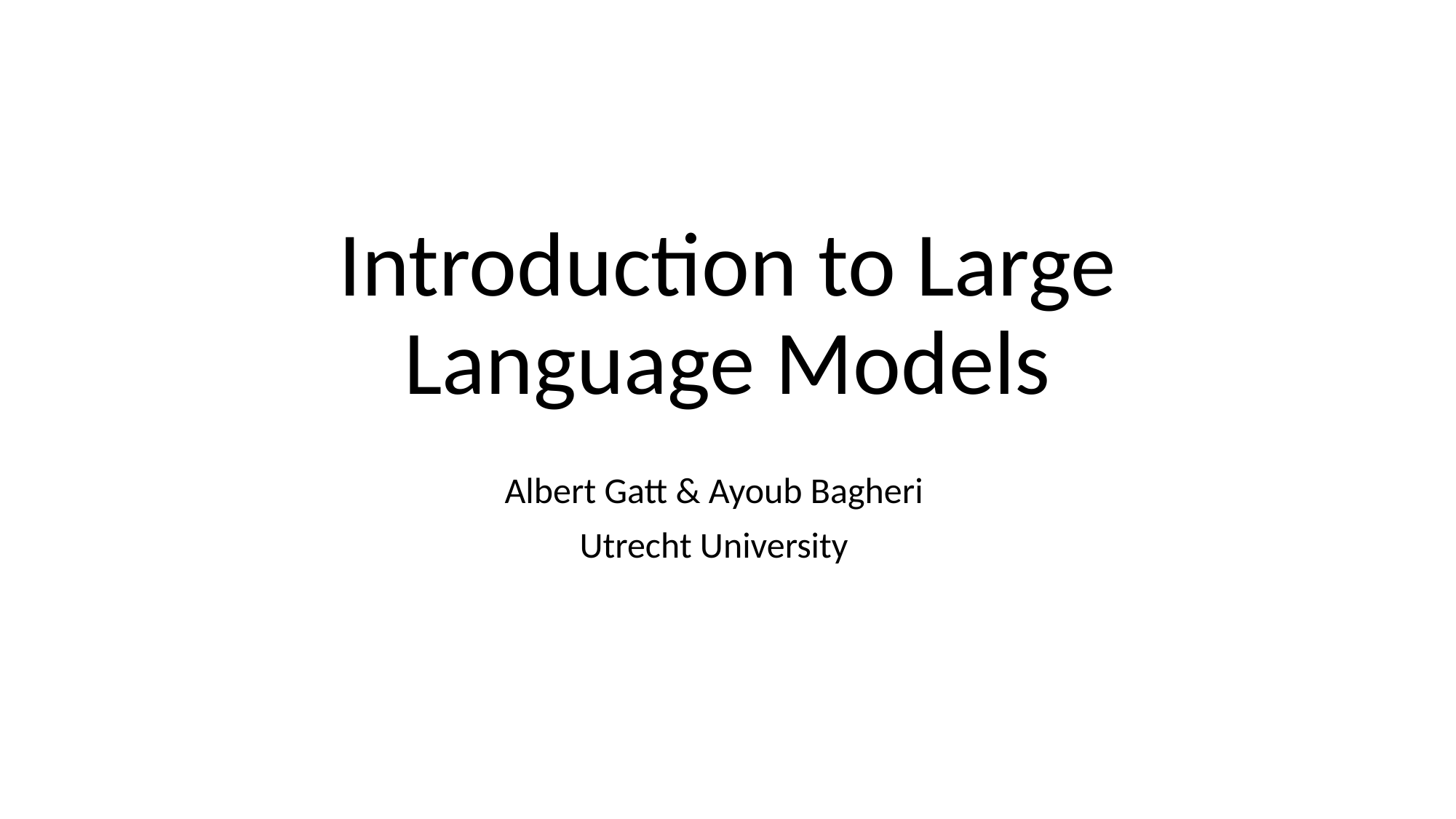

# Introduction to Large Language Models
Albert Gatt & Ayoub Bagheri
Utrecht University